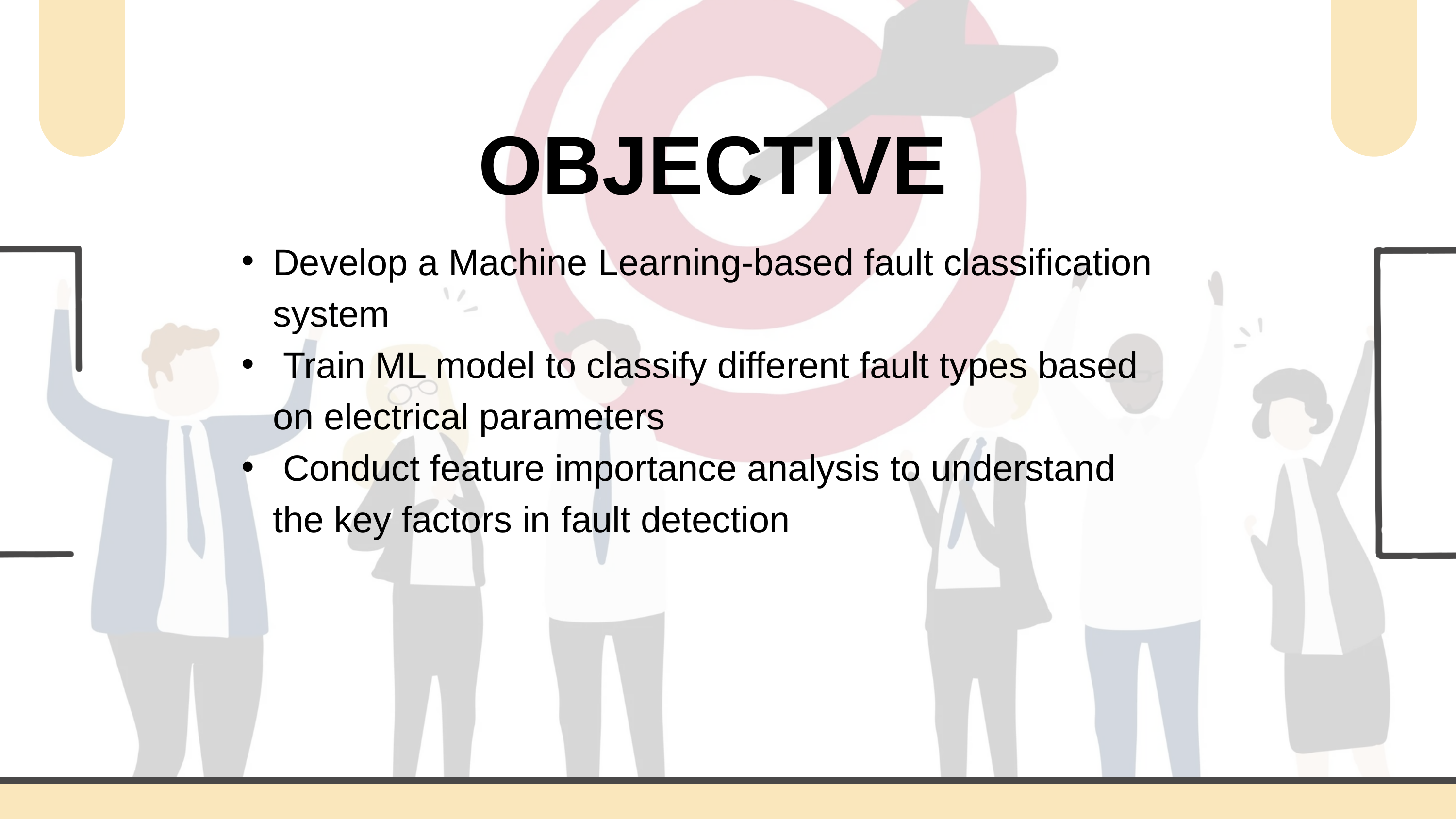

OBJECTIVE
Develop a Machine Learning-based fault classification system
 Train ML model to classify different fault types based on electrical parameters
 Conduct feature importance analysis to understand the key factors in fault detection